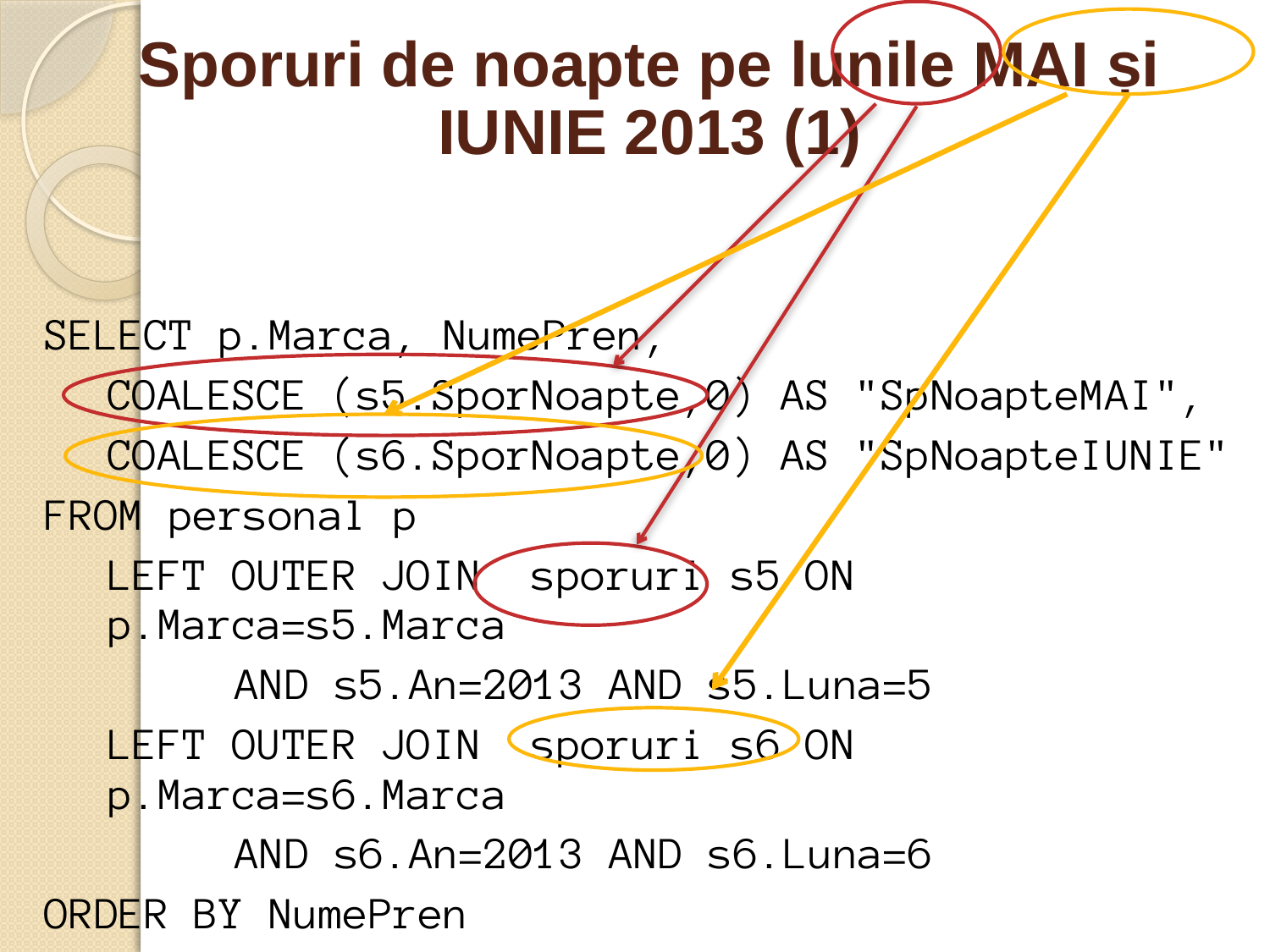

Sporuri de noapte pe lunile MAI și IUNIE 2013 (1)

SELECT p.Marca, NumePren,
	COALESCE (s5.SporNoapte,0) AS "SpNoapteMAI",
	COALESCE (s6.SporNoapte,0) AS "SpNoapteIUNIE"
FROM personal p
	LEFT OUTER JOIN  sporuri s5 ON p.Marca=s5.Marca
		AND s5.An=2013 AND s5.Luna=5
	LEFT OUTER JOIN  sporuri s6 ON p.Marca=s6.Marca
		AND s6.An=2013 AND s6.Luna=6
ORDER BY NumePren